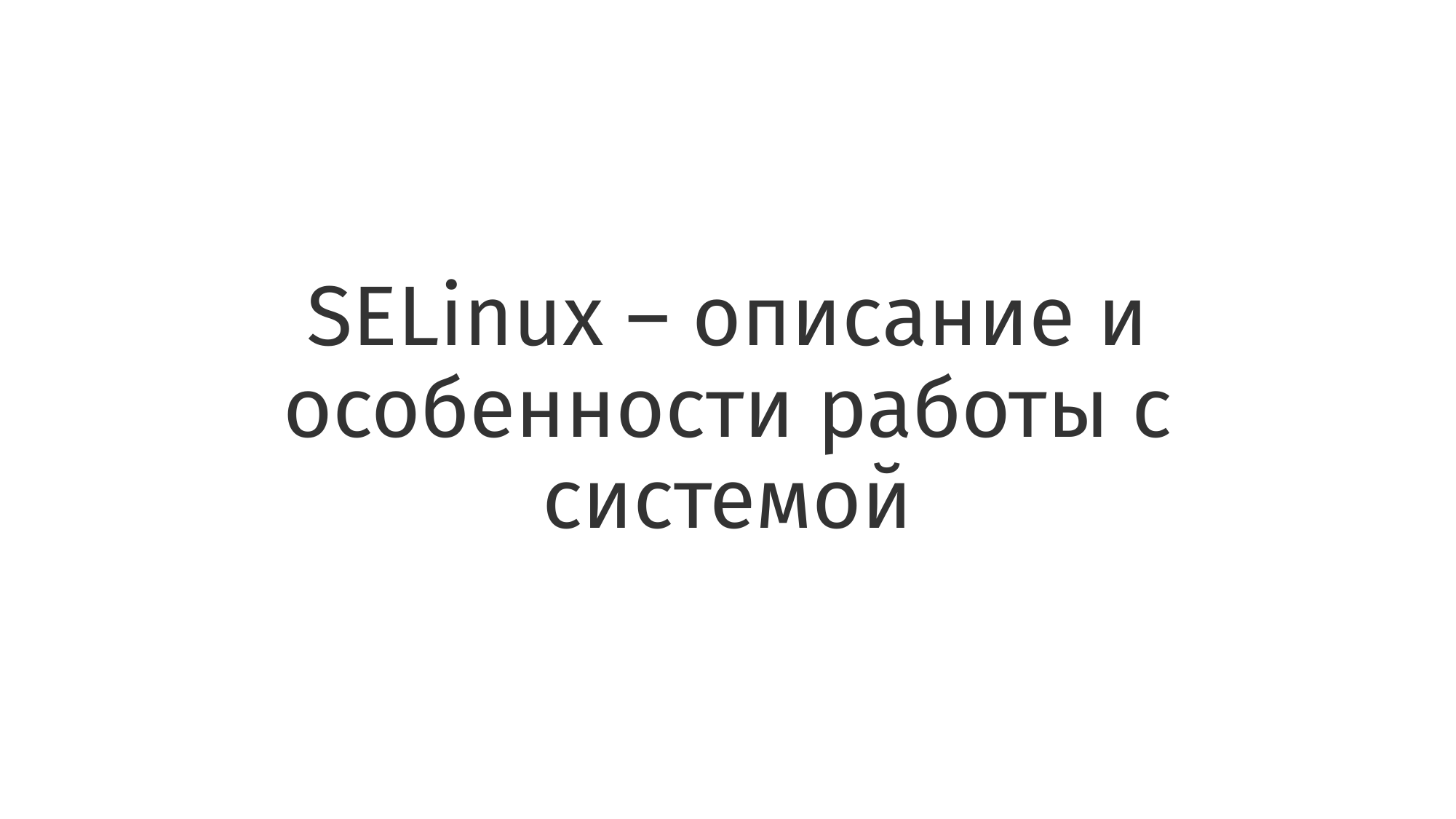

# SELinux – описание и особенности работы с системой